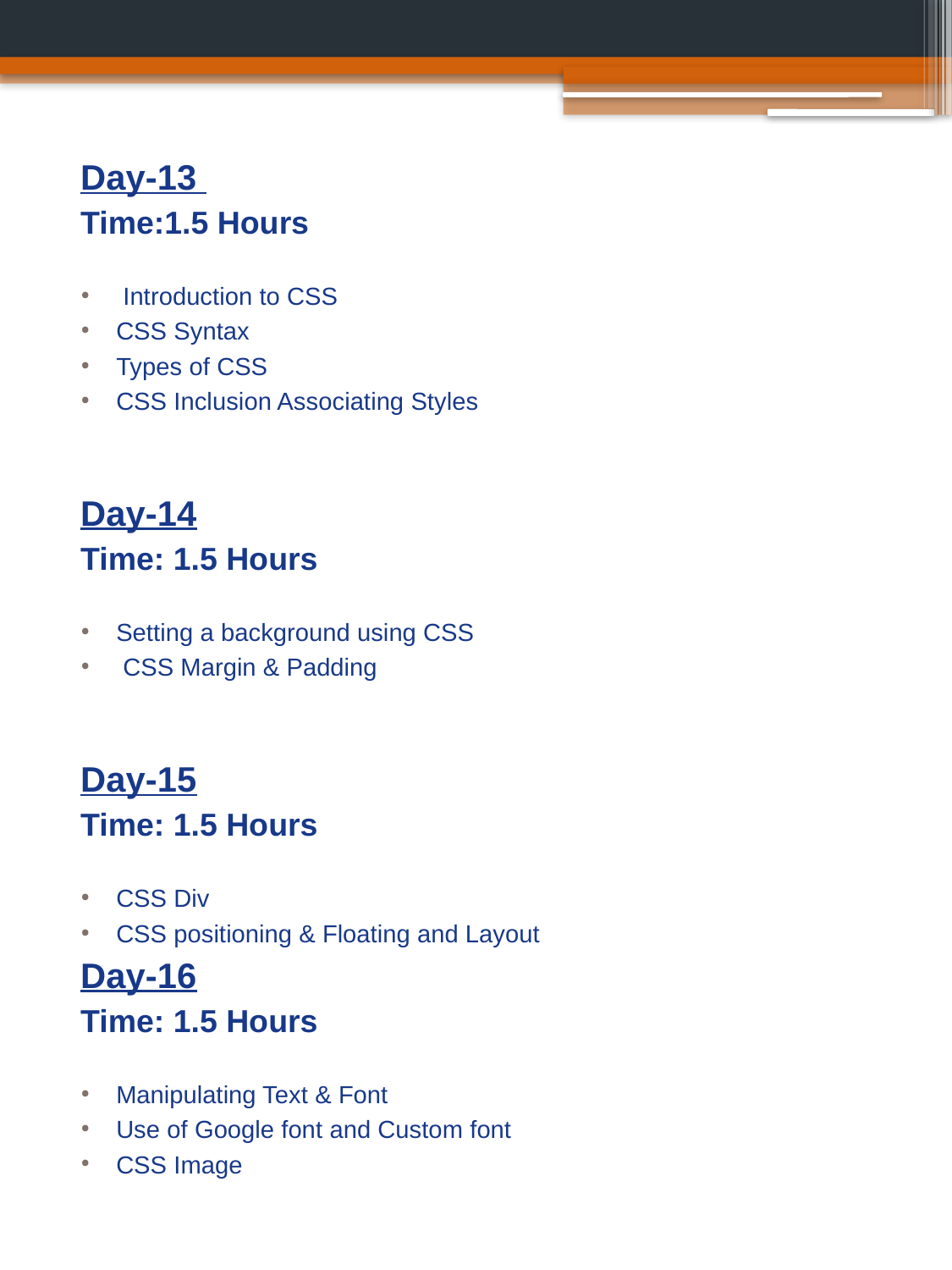

Day-13
Time:1.5 Hours

 Introduction to CSS
CSS Syntax
Types of CSS
CSS Inclusion Associating Styles

Day-14
Time: 1.5 Hours

Setting a background using CSS
 CSS Margin & Padding

Day-15
Time: 1.5 Hours

CSS Div
CSS positioning & Floating and Layout
Day-16
Time: 1.5 Hours

Manipulating Text & Font
Use of Google font and Custom font
CSS Image